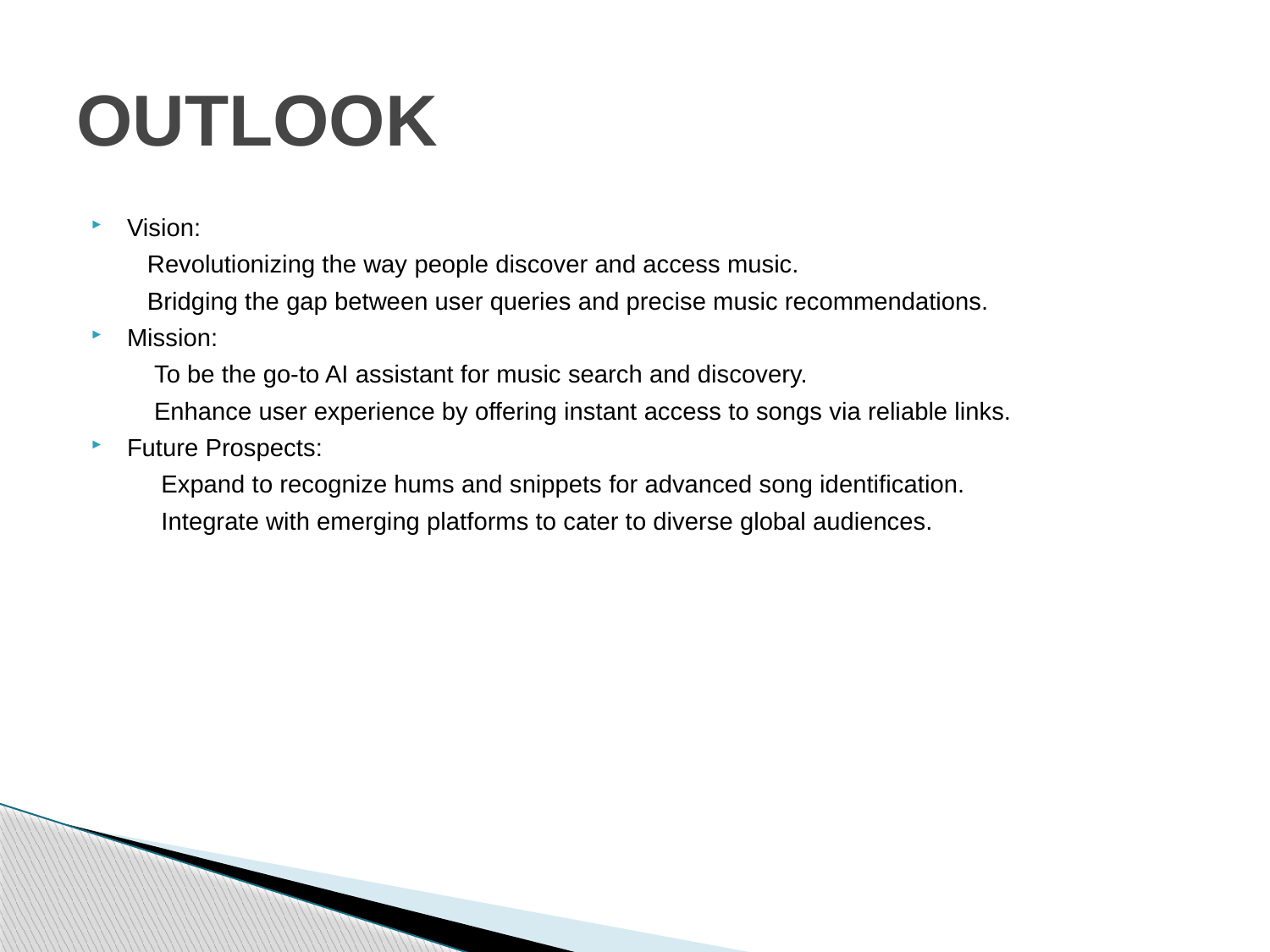

# OUTLOOK
Vision:
        Revolutionizing the way people discover and access music.
        Bridging the gap between user queries and precise music recommendations.
Mission:
         To be the go-to AI assistant for music search and discovery.
         Enhance user experience by offering instant access to songs via reliable links.
Future Prospects:
          Expand to recognize hums and snippets for advanced song identification.
          Integrate with emerging platforms to cater to diverse global audiences.